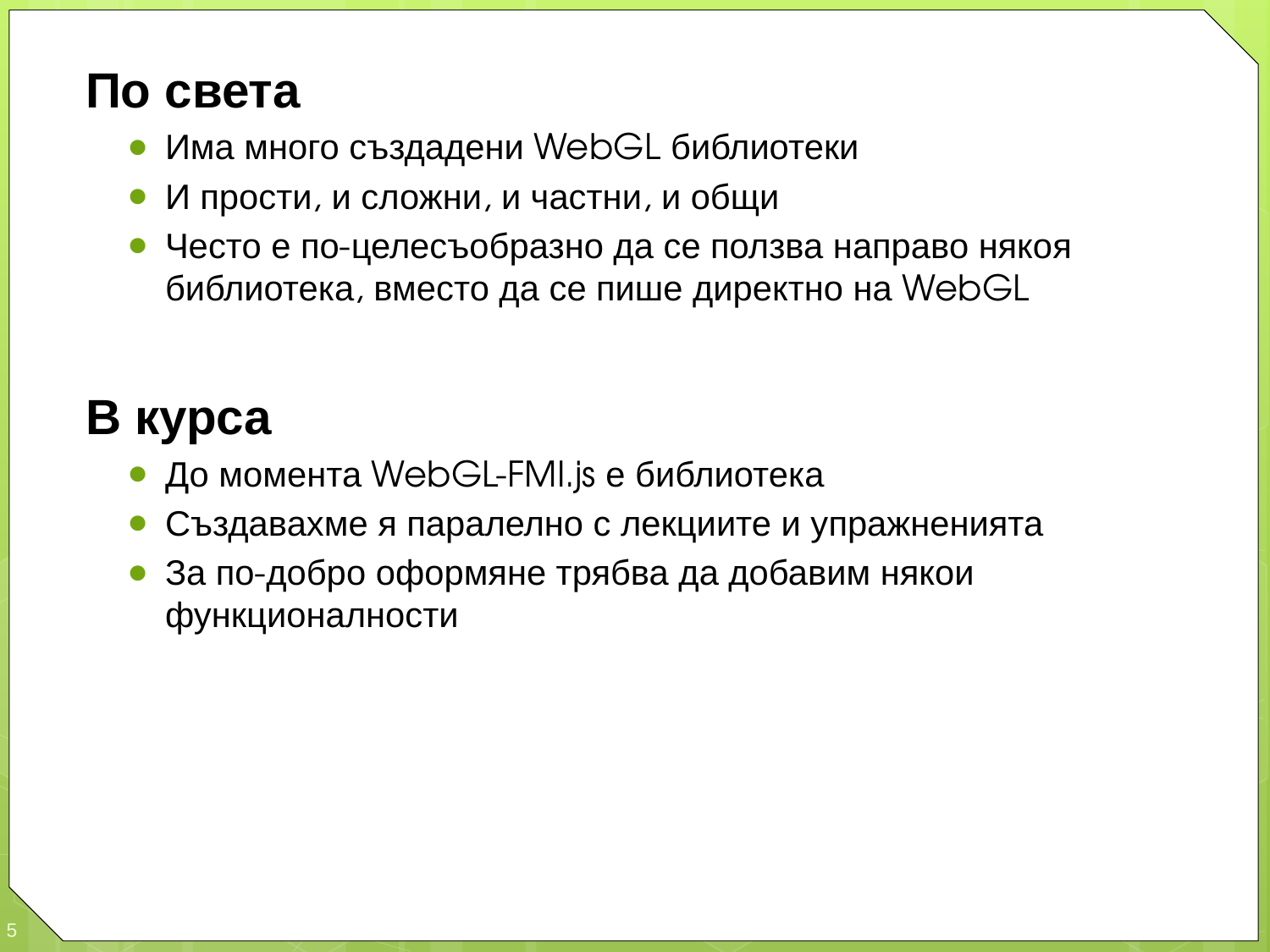

По света
Има много създадени WebGL библиотеки
И прости, и сложни, и частни, и общи
Често е по-целесъобразно да се ползва направо някоя библиотека, вместо да се пише директно на WebGL

В курса
До момента WebGL-FMI.js е библиотека
Създавахме я паралелно с лекциите и упражненията
За по-добро оформяне трябва да добавим някои функционалности